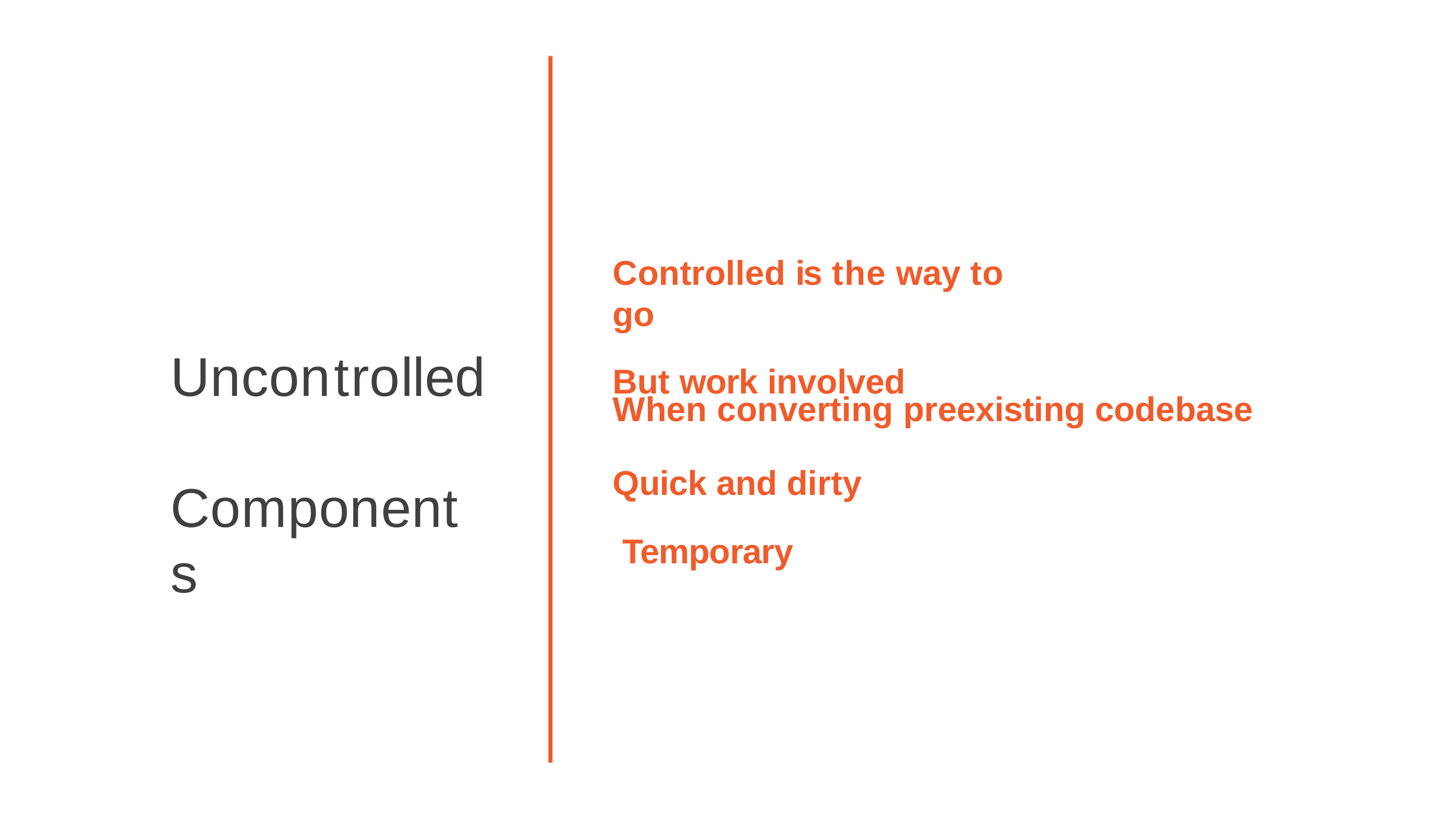

# Controlled is the way to go
But work involved
Uncontrolled  Components
When converting preexisting codebase
Quick and dirty  Temporary
13